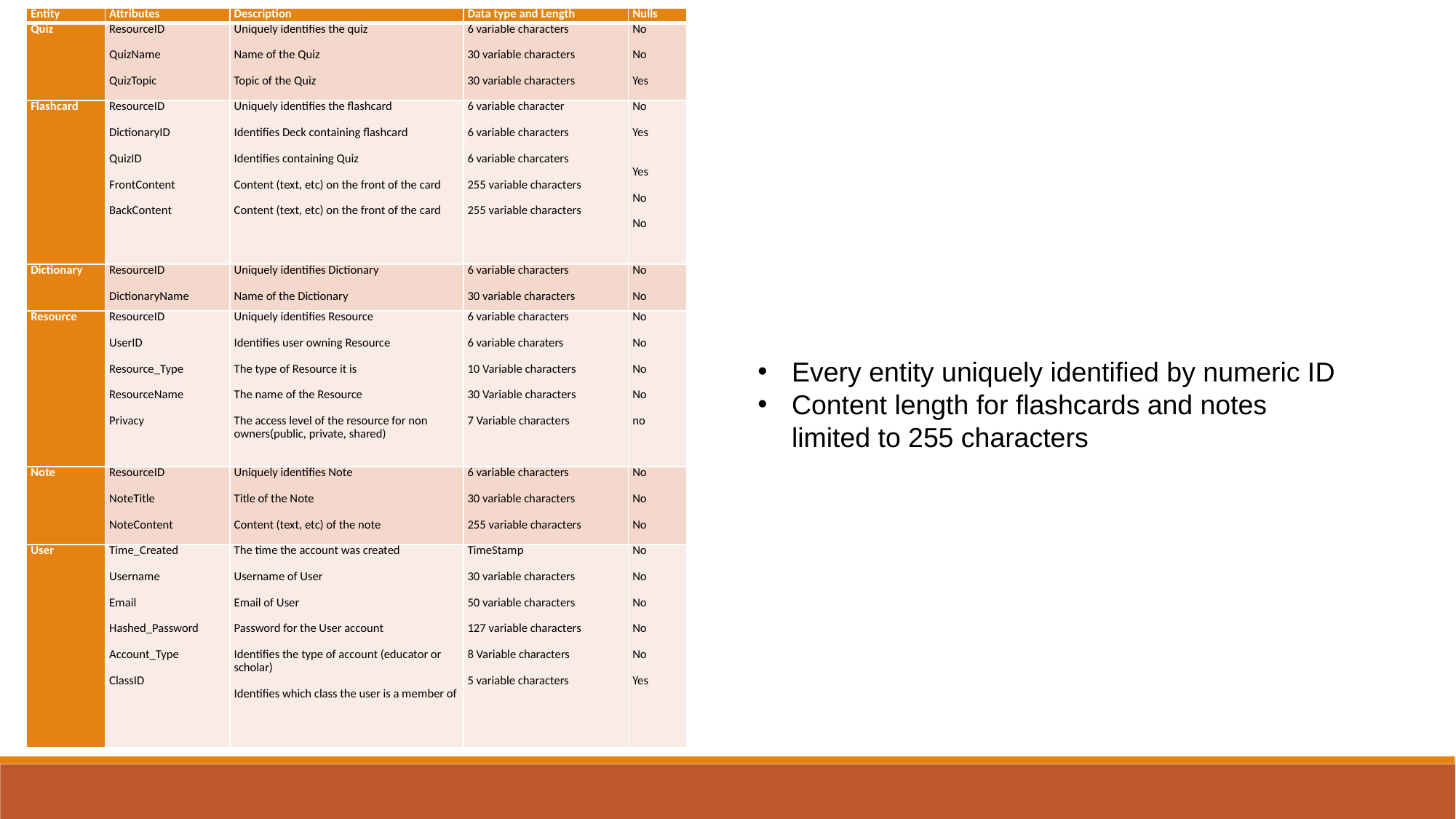

| Entity | Attributes | Description | Data type and Length | Nulls |
| --- | --- | --- | --- | --- |
| Quiz | ResourceID   QuizName   QuizTopic | Uniquely identifies the quiz   Name of the Quiz   Topic of the Quiz | 6 variable characters   30 variable characters   30 variable characters | No   No   Yes |
| Flashcard | ResourceID   DictionaryID   QuizID   FrontContent   BackContent | Uniquely identifies the flashcard   Identifies Deck containing flashcard   Identifies containing Quiz   Content (text, etc) on the front of the card Content (text, etc) on the front of the card | 6 variable character   6 variable characters   6 variable charcaters   255 variable characters   255 variable characters | No   Yes     Yes   No   No |
| Dictionary | ResourceID   DictionaryName | Uniquely identifies Dictionary   Name of the Dictionary | 6 variable characters   30 variable characters | No   No |
| Resource | ResourceID   UserID   Resource\_Type   ResourceName   Privacy | Uniquely identifies Resource   Identifies user owning Resource   The type of Resource it is   The name of the Resource   The access level of the resource for non owners(public, private, shared) | 6 variable characters   6 variable charaters   10 Variable characters   30 Variable characters   7 Variable characters | No   No   No   No   no |
| Note | ResourceID   NoteTitle   NoteContent | Uniquely identifies Note   Title of the Note   Content (text, etc) of the note | 6 variable characters   30 variable characters   255 variable characters | No   No   No |
| User | Time\_Created   Username   Email   Hashed\_Password   Account\_Type   ClassID | The time the account was created   Username of User   Email of User   Password for the User account   Identifies the type of account (educator or scholar)   Identifies which class the user is a member of | TimeStamp   30 variable characters   50 variable characters   127 variable characters   8 Variable characters   5 variable characters | No   No   No   No   No   Yes |
Every entity uniquely identified by numeric ID
Content length for flashcards and notes limited to 255 characters